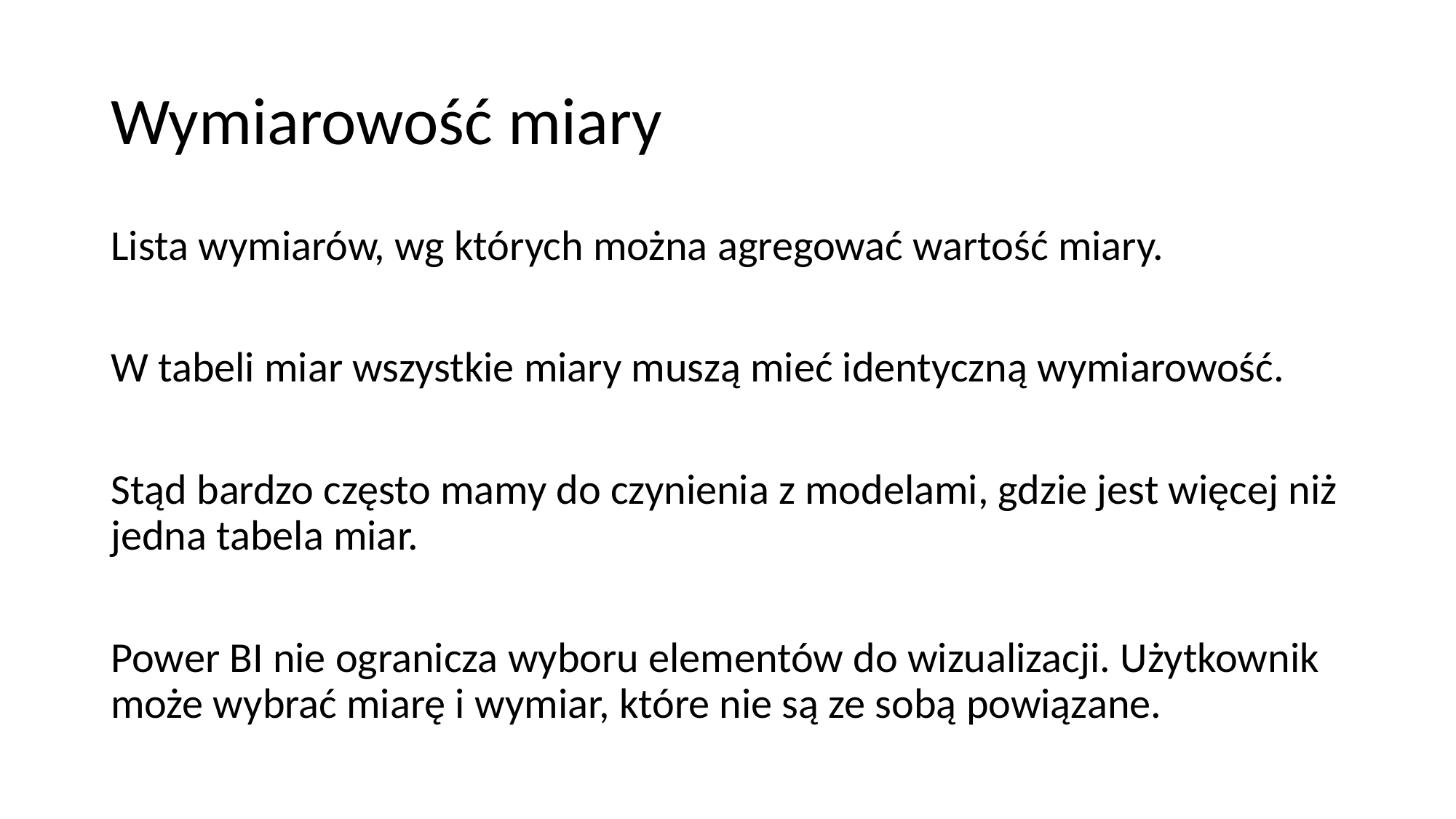

# Wymiarowość miary
Lista wymiarów, wg których można agregować wartość miary.

W tabeli miar wszystkie miary muszą mieć identyczną wymiarowość.

Stąd bardzo często mamy do czynienia z modelami, gdzie jest więcej niż jedna tabela miar.

Power BI nie ogranicza wyboru elementów do wizualizacji. Użytkownik może wybrać miarę i wymiar, które nie są ze sobą powiązane.